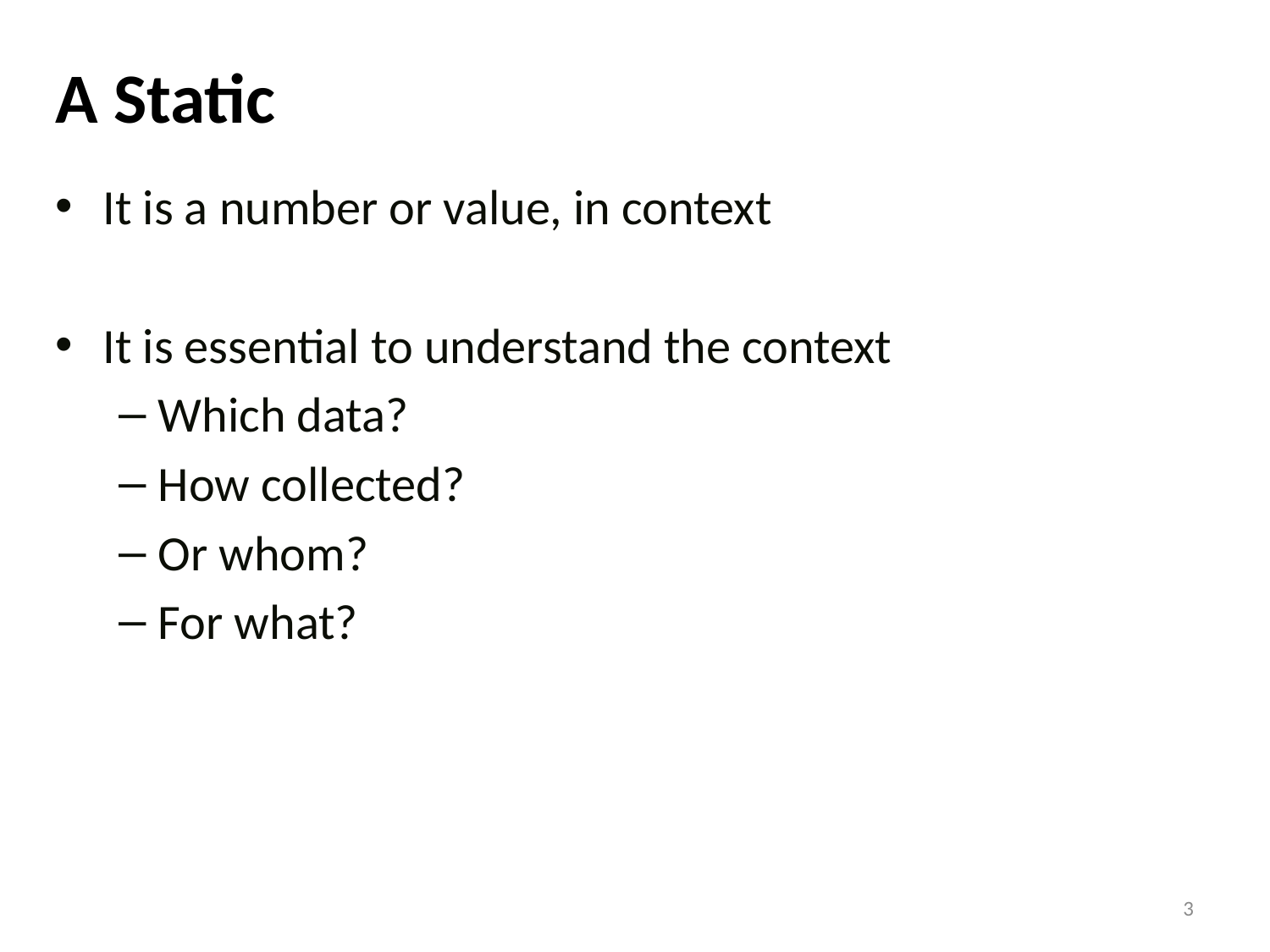

# A Static
It is a number or value, in context

It is essential to understand the context
Which data?
How collected?
Or whom?
For what?
3